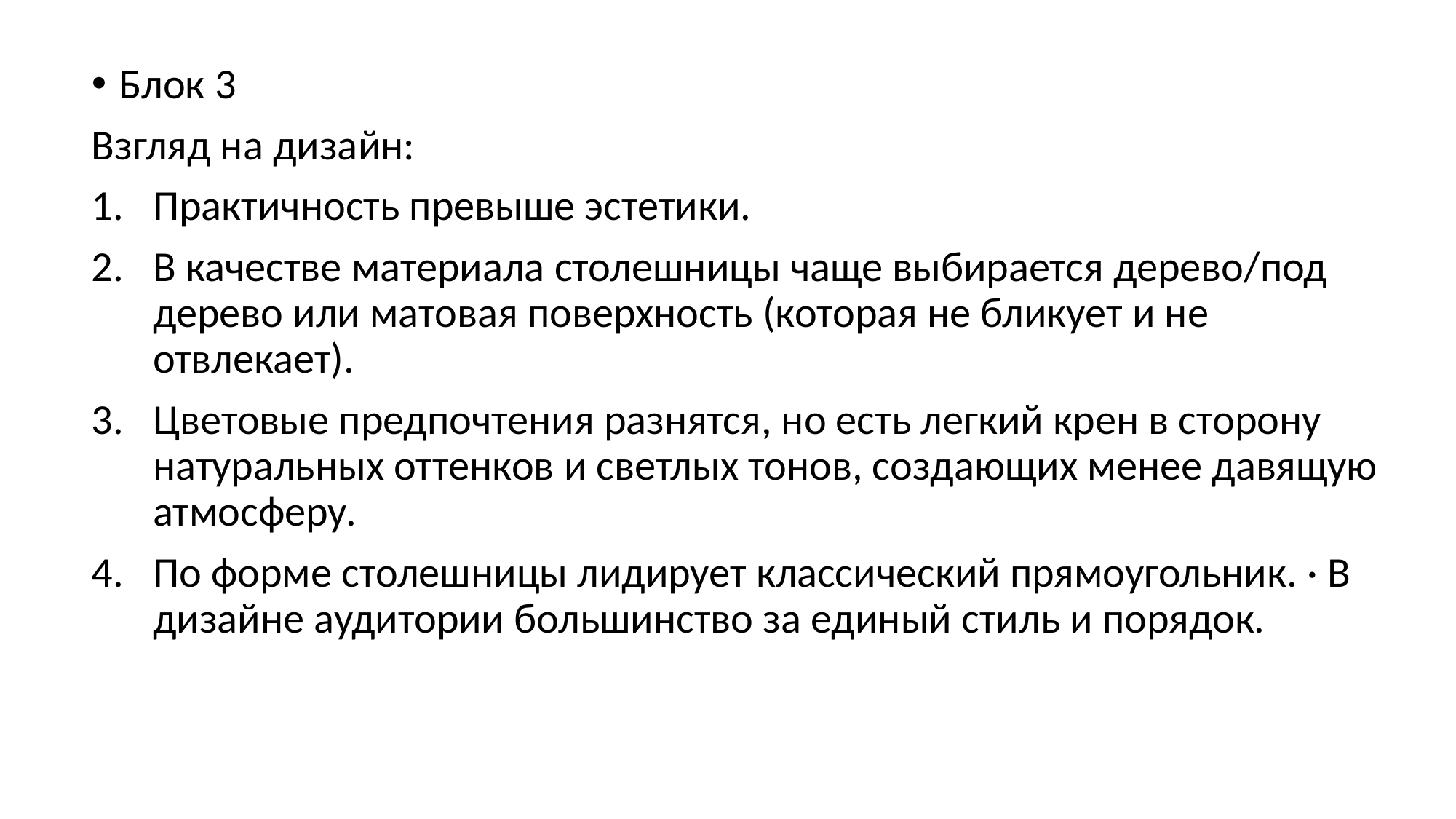

Блок 3
Взгляд на дизайн:
Практичность превыше эстетики.
В качестве материала столешницы чаще выбирается дерево/под дерево или матовая поверхность (которая не бликует и не отвлекает).
Цветовые предпочтения разнятся, но есть легкий крен в сторону натуральных оттенков и светлых тонов, создающих менее давящую атмосферу.
По форме столешницы лидирует классический прямоугольник. · В дизайне аудитории большинство за единый стиль и порядок.